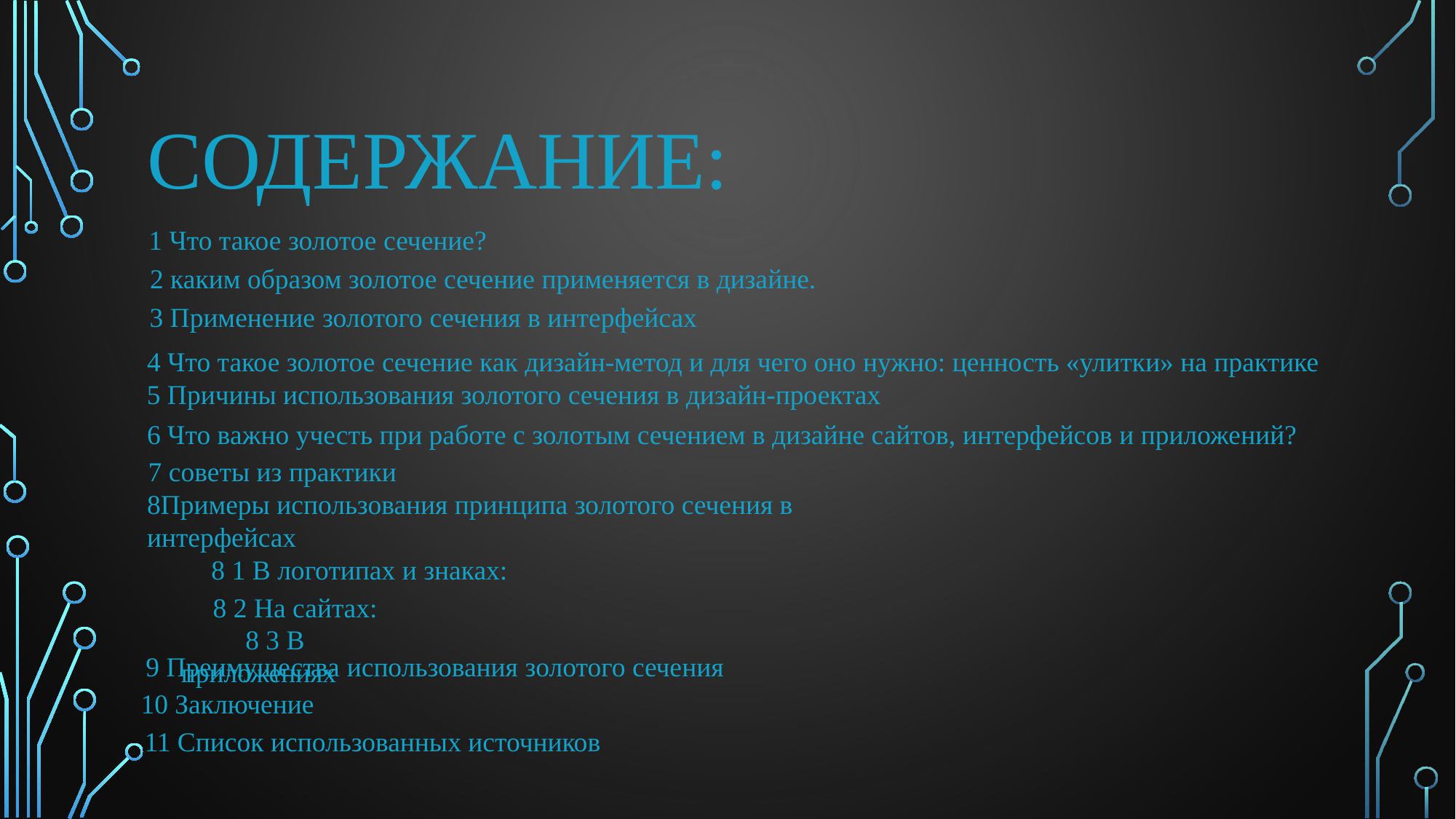

# Содержание:
1 Что такое золотое сечение?
2 каким образом золотое сечение применяется в дизайне.
3 Применение золотого сечения в интерфейсах
4 Что такое золотое сечение как дизайн-метод и для чего оно нужно: ценность «улитки» на практике
5 Причины использования золотого сечения в дизайн-проектах
6 Что важно учесть при работе с золотым сечением в дизайне сайтов, интерфейсов и приложений?
7 советы из практики
8Примеры использования принципа золотого сечения в интерфейсах
8 1 В логотипах и знаках:
8 2 На сайтах:
8 3 В приложениях
9 Преимущества использования золотого сечения
10 Заключение
11 Список использованных источников